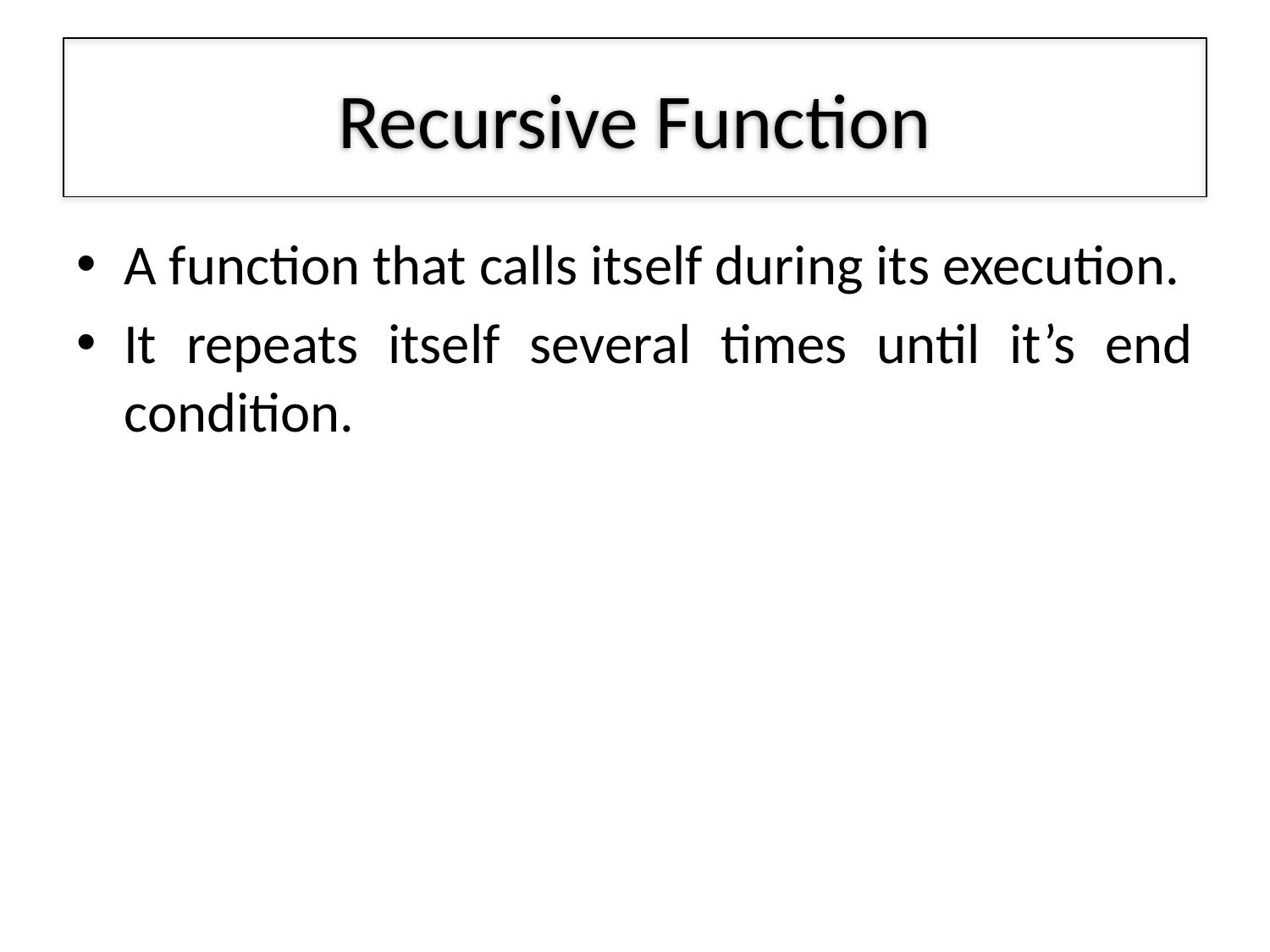

# Recursive Function
A function that calls itself during its execution.
It repeats itself several times until it’s end condition.